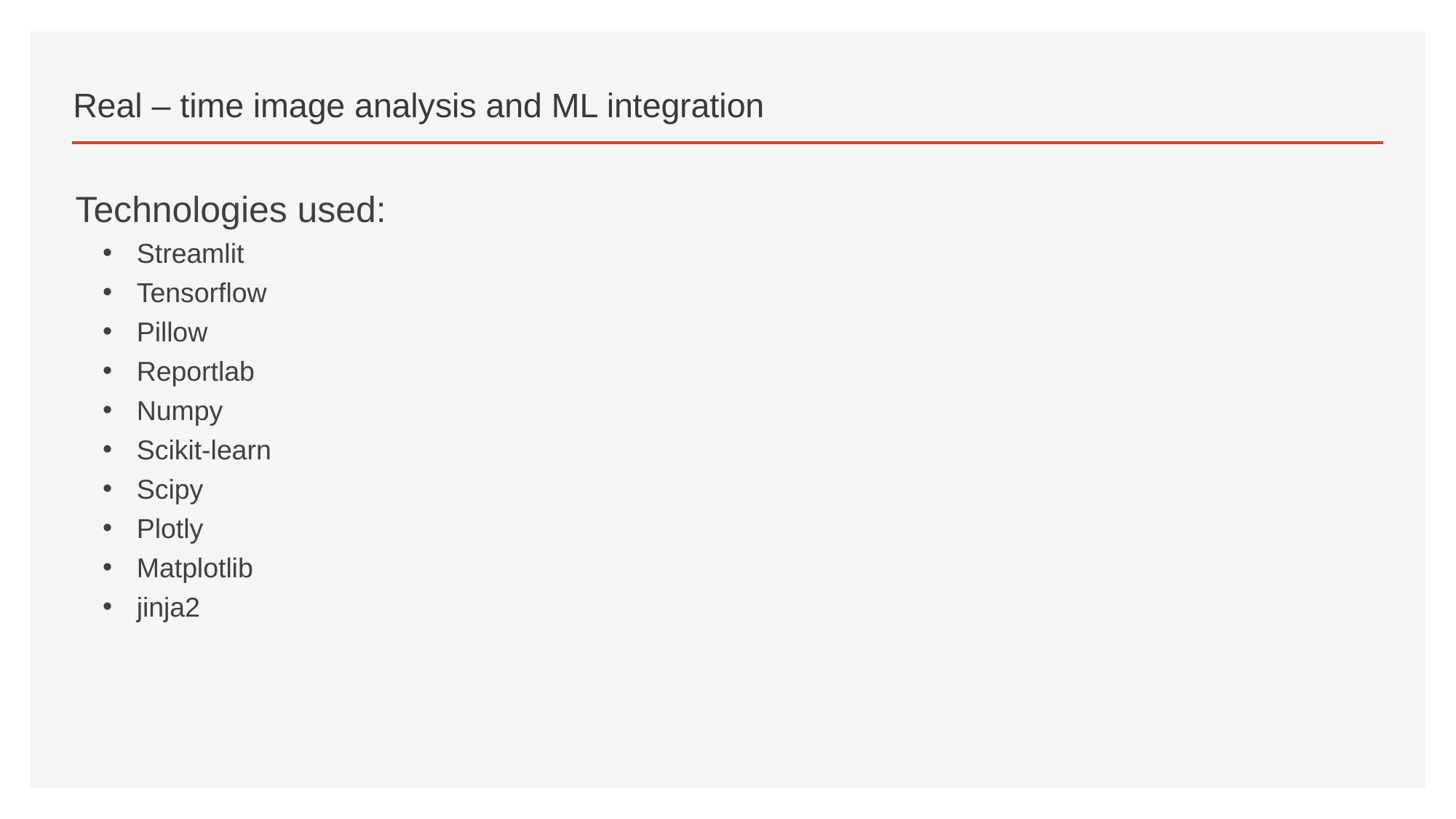

# Real – time image analysis and ML integration
Technologies used:
Streamlit
Tensorflow
Pillow
Reportlab
Numpy
Scikit-learn
Scipy
Plotly
Matplotlib
jinja2